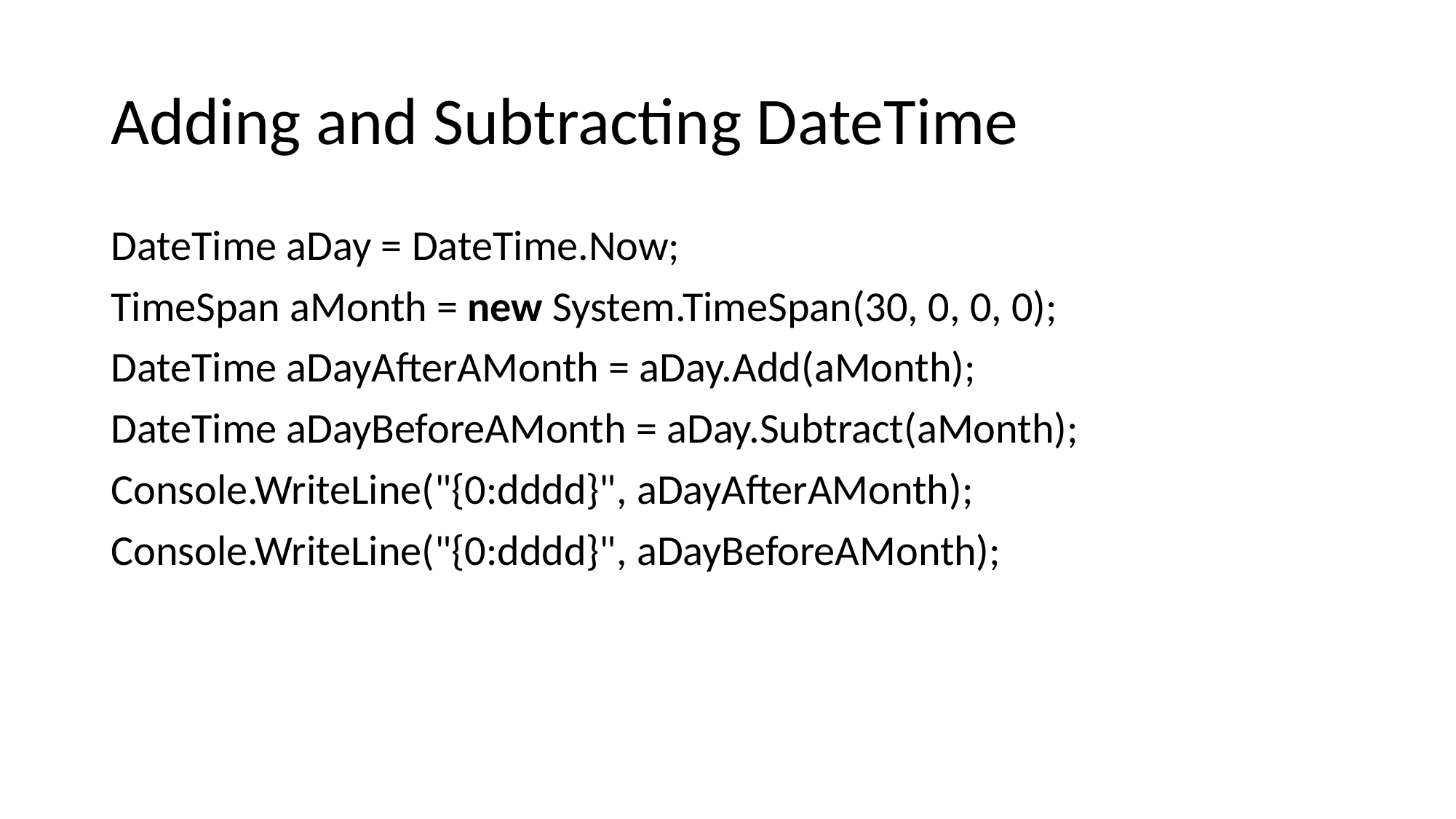

# Adding and Subtracting DateTime
DateTime aDay = DateTime.Now;
TimeSpan aMonth = new System.TimeSpan(30, 0, 0, 0);
DateTime aDayAfterAMonth = aDay.Add(aMonth);
DateTime aDayBeforeAMonth = aDay.Subtract(aMonth);
Console.WriteLine("{0:dddd}", aDayAfterAMonth);
Console.WriteLine("{0:dddd}", aDayBeforeAMonth);